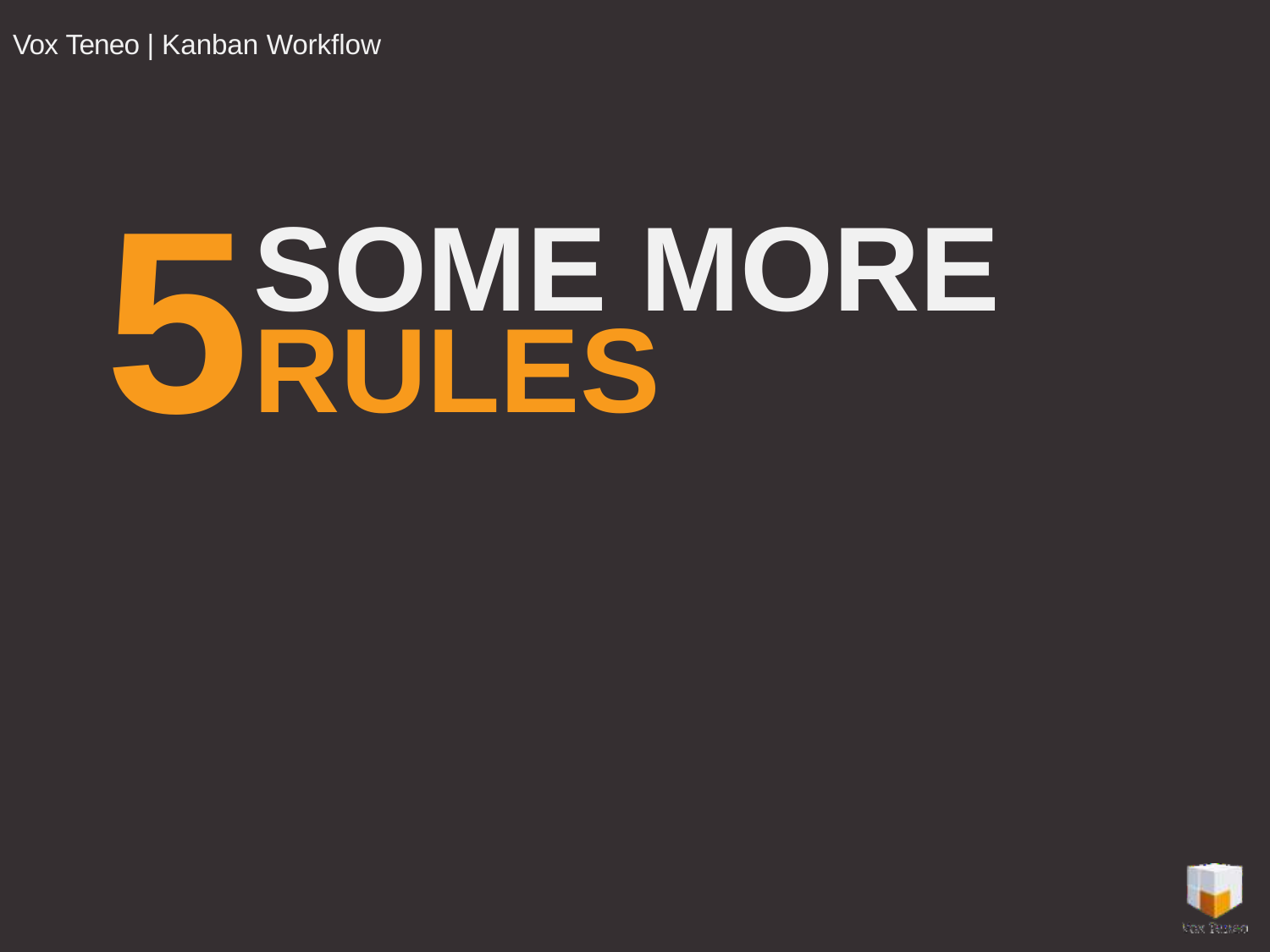

Vox Teneo | Kanban Workflow
# 5RULES
SOME MORE